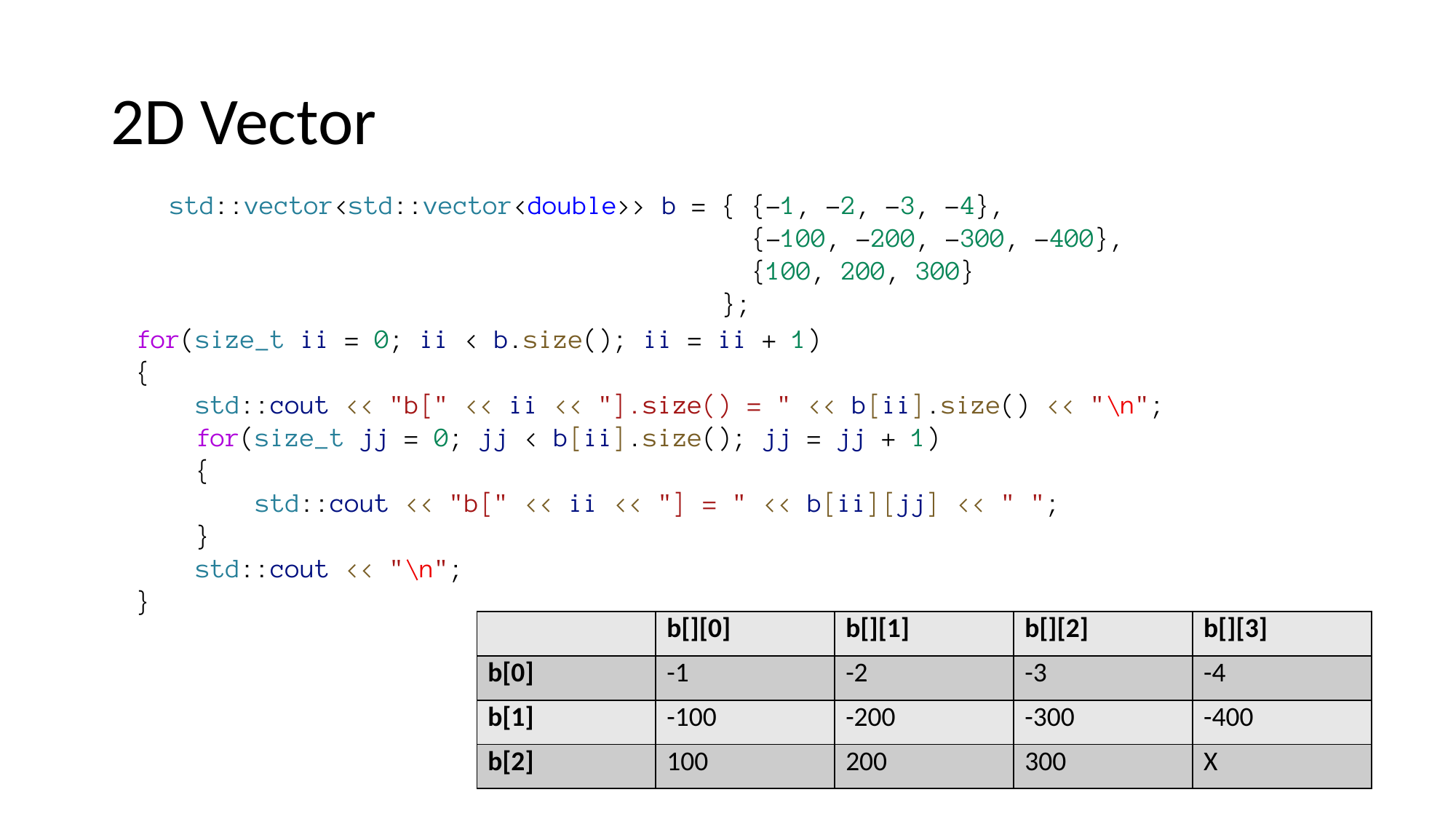

# 2D Vector
    std::vector<std::vector<double>> b = { {-1, -2, -3, -4},
                                           {-100, -200, -300, -400},
                                           {100, 200, 300}
                                         };
    for(size_t ii = 0; ii < b.size(); ii = ii + 1)
    {
        std::cout << "b[" << ii << "].size() = " << b[ii].size() << "\n";
        for(size_t jj = 0; jj < b[ii].size(); jj = jj + 1)
        {
            std::cout << "b[" << ii << "] = " << b[ii][jj] << " ";
        }
        std::cout << "\n";
    }
|  | b[][0] | b[][1] | b[][2] | b[][3] |
| --- | --- | --- | --- | --- |
| b[0] | -1 | -2 | -3 | -4 |
| b[1] | -100 | -200 | -300 | -400 |
| b[2] | 100 | 200 | 300 | X |